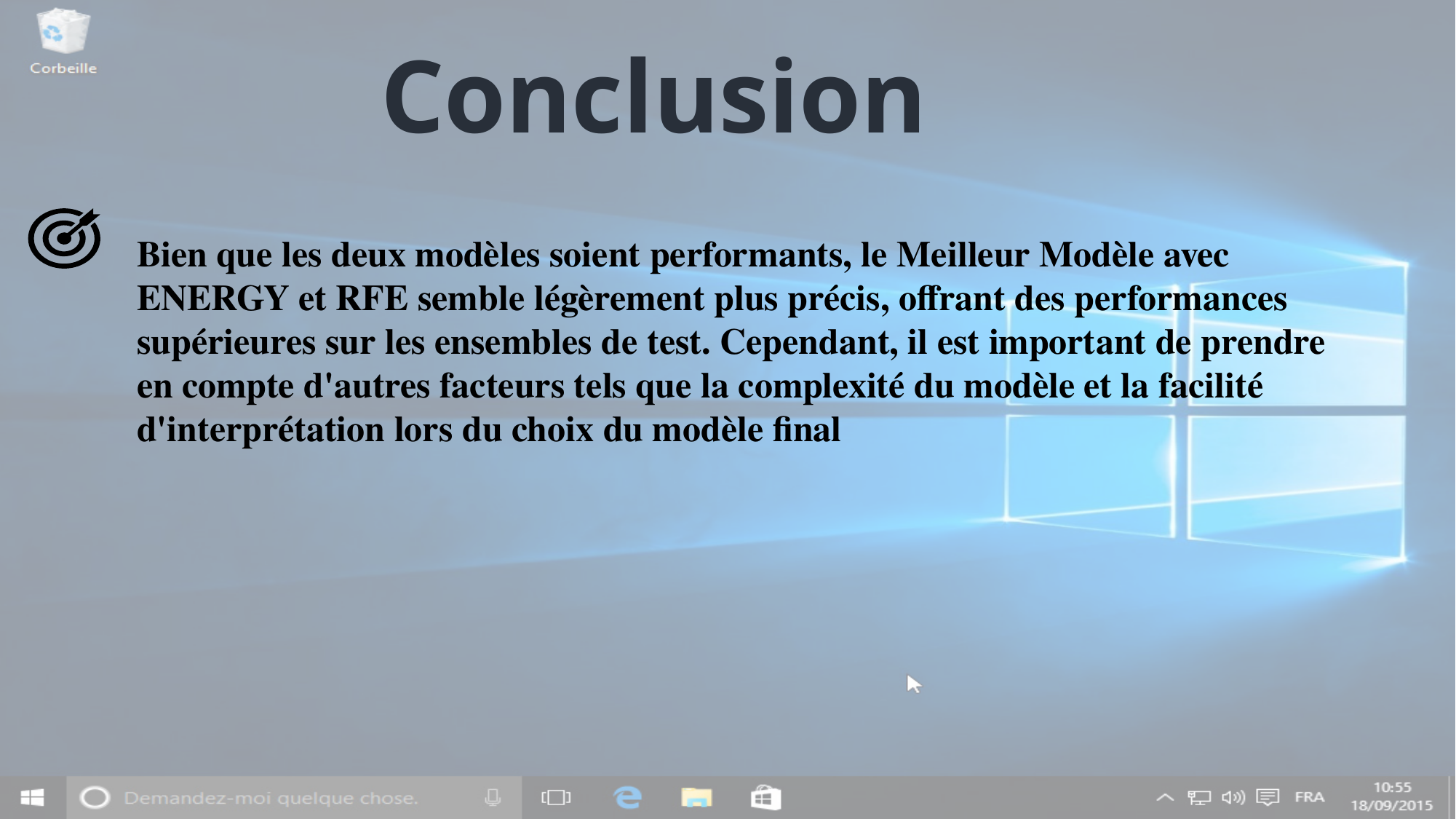

Conclusion

Bien que les deux modèles soient performants, le Meilleur Modèle avec ENERGY et RFE semble légèrement plus précis, offrant des performances supérieures sur les ensembles de test. Cependant, il est important de prendre en compte d'autres facteurs tels que la complexité du modèle et la facilité d'interprétation lors du choix du modèle final